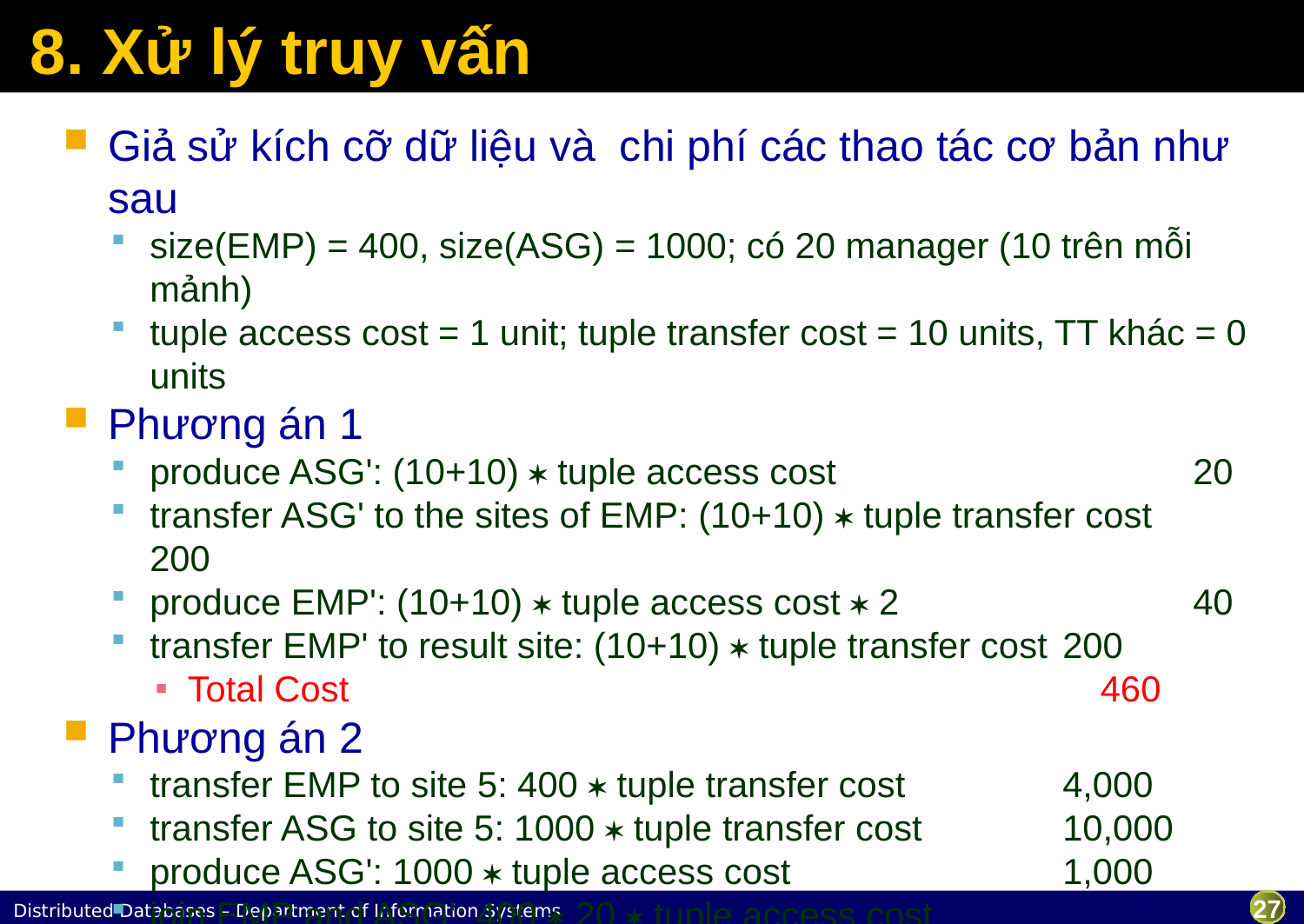

# 8. Xử lý truy vấn
Giả sử kích cỡ dữ liệu và  chi phí các thao tác cơ bản như sau
size(EMP) = 400, size(ASG) = 1000; có 20 manager (10 trên mỗi mảnh)
tuple access cost = 1 unit; tuple transfer cost = 10 units, TT khác = 0 units
Phương án 1
produce ASG': (10+10) ∗ tuple access cost			20
transfer ASG' to the sites of EMP: (10+10) ∗ tuple transfer cost	200
produce EMP': (10+10) ∗ tuple access cost ∗ 2			40
transfer EMP' to result site: (10+10) ∗ tuple transfer cost	200
Total Cost						460
Phương án 2
transfer EMP to site 5: 400 ∗ tuple transfer cost		4,000
transfer ASG to site 5: 1000 ∗ tuple transfer cost		10,000
produce ASG': 1000 ∗ tuple access cost			1,000
join EMP and ASG': 400 ∗ 20 ∗ tuple access cost	      	 8,000
Total Cost						23,000